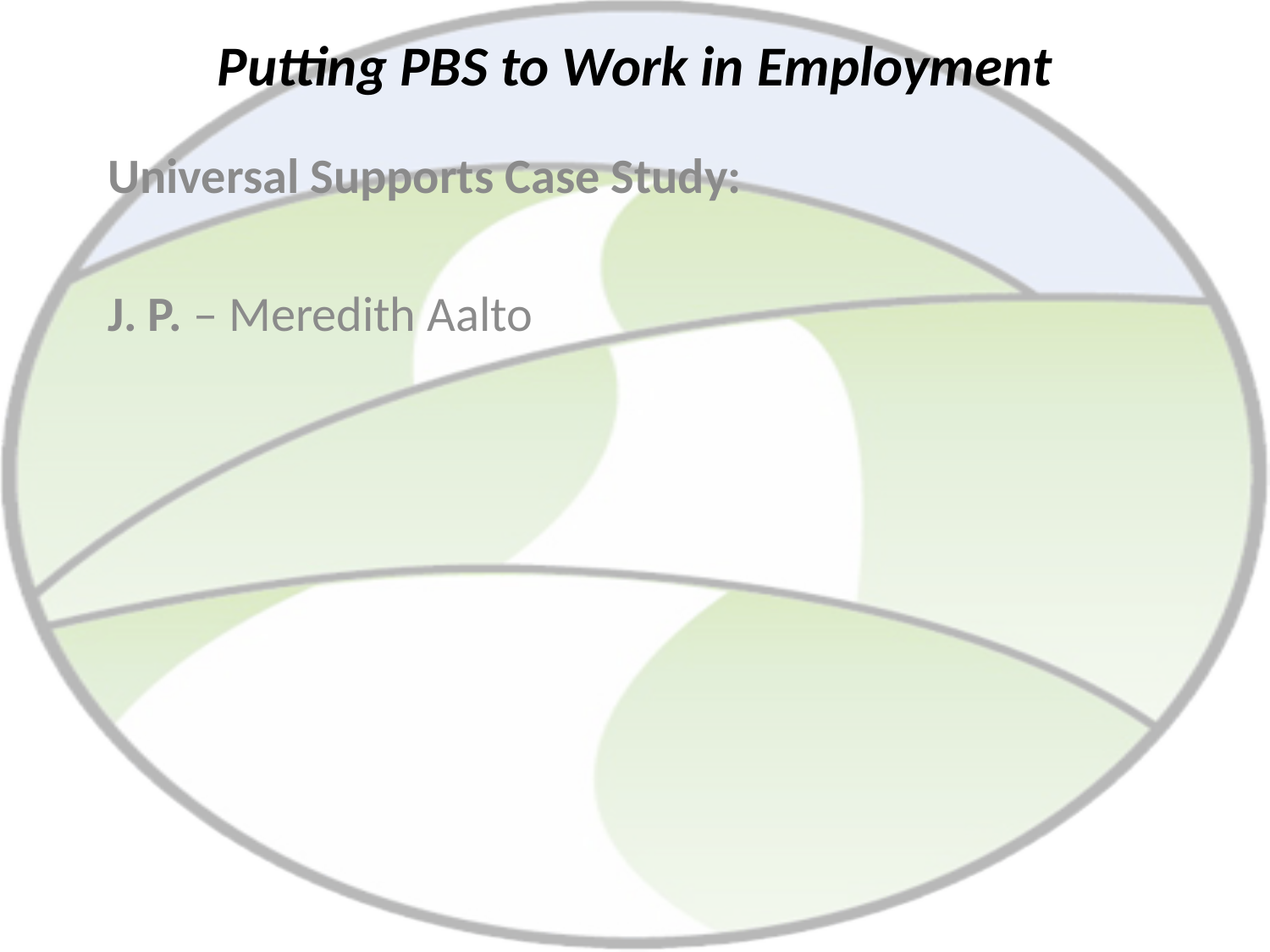

# Putting PBS to Work in Employment
Universal Supports Case Study:

J. P. – Meredith Aalto